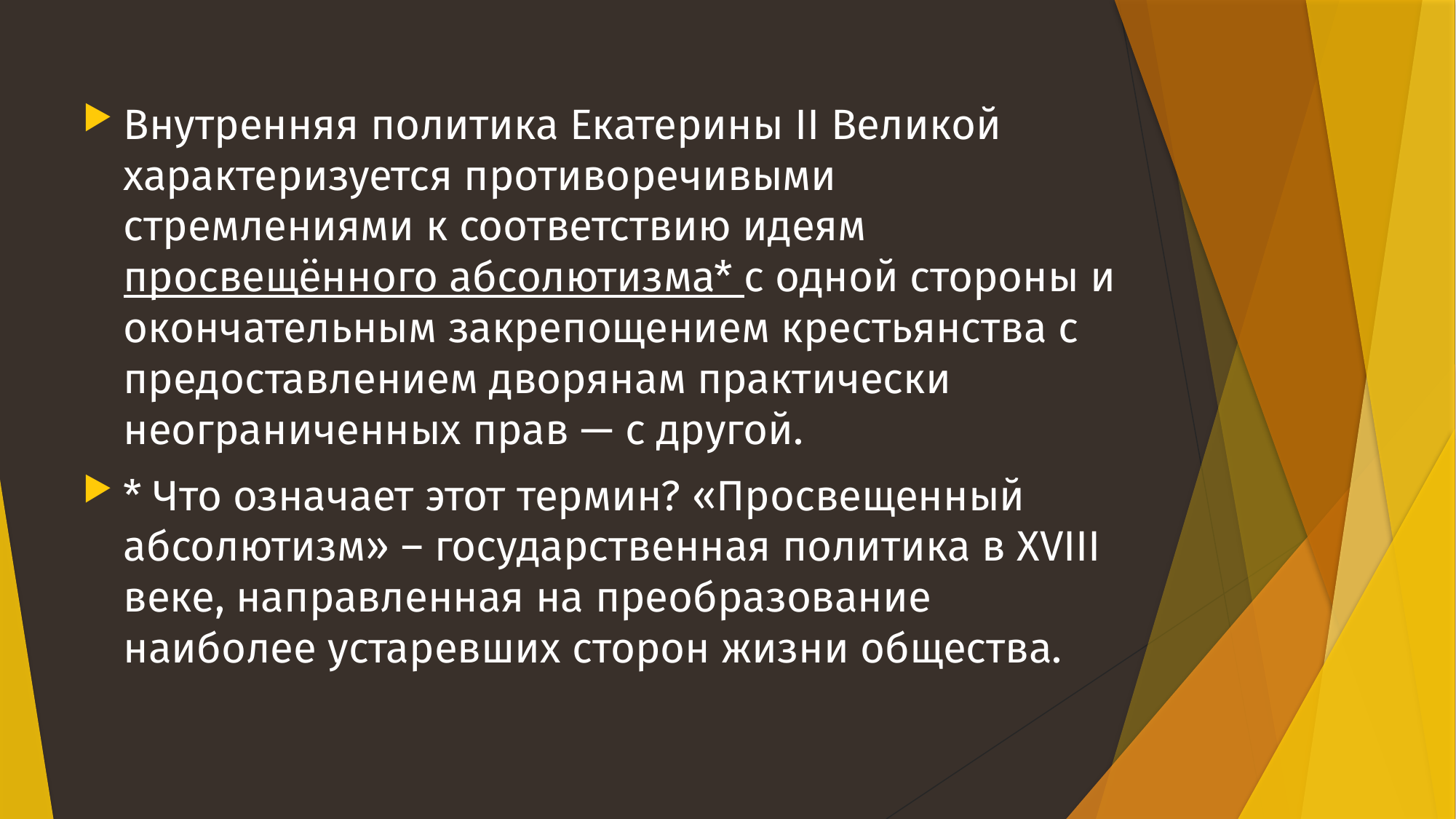

Внутренняя политика Екатерины II Великой характеризуется противоречивыми стремлениями к соответствию идеям просвещённого абсолютизма* с одной стороны и окончательным закрепощением крестьянства с предоставлением дворянам практически неограниченных прав — с другой.
* Что означает этот термин? «Просвещенный абсолютизм» – государственная политика в XVIII веке, направленная на преобразование наиболее устаревших сторон жизни общества.